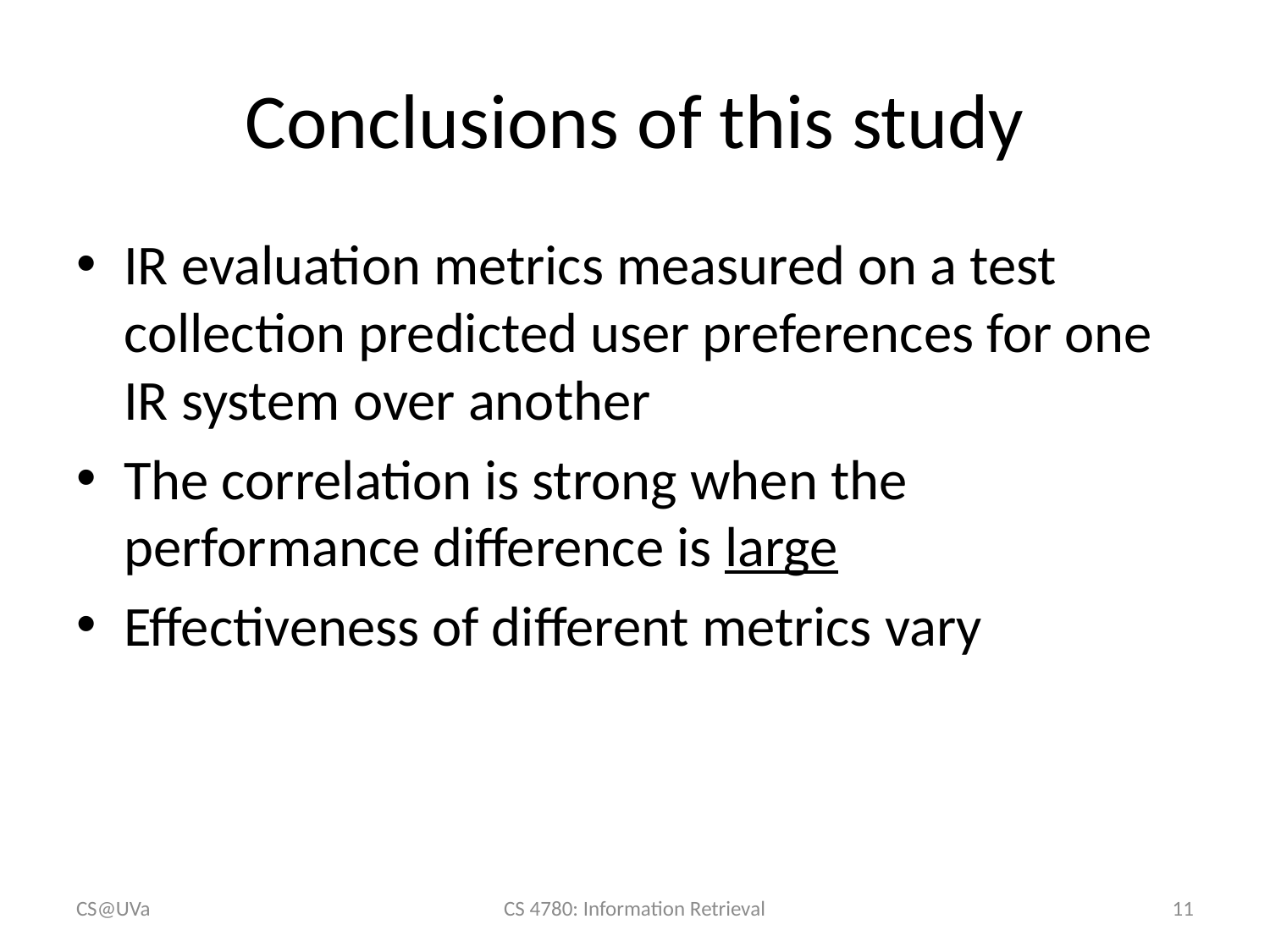

# Conclusions of this study
IR evaluation metrics measured on a test collection predicted user preferences for one IR system over another
The correlation is strong when the performance difference is large
Effectiveness of different metrics vary
CS@UVa
CS 4780: Information Retrieval
11